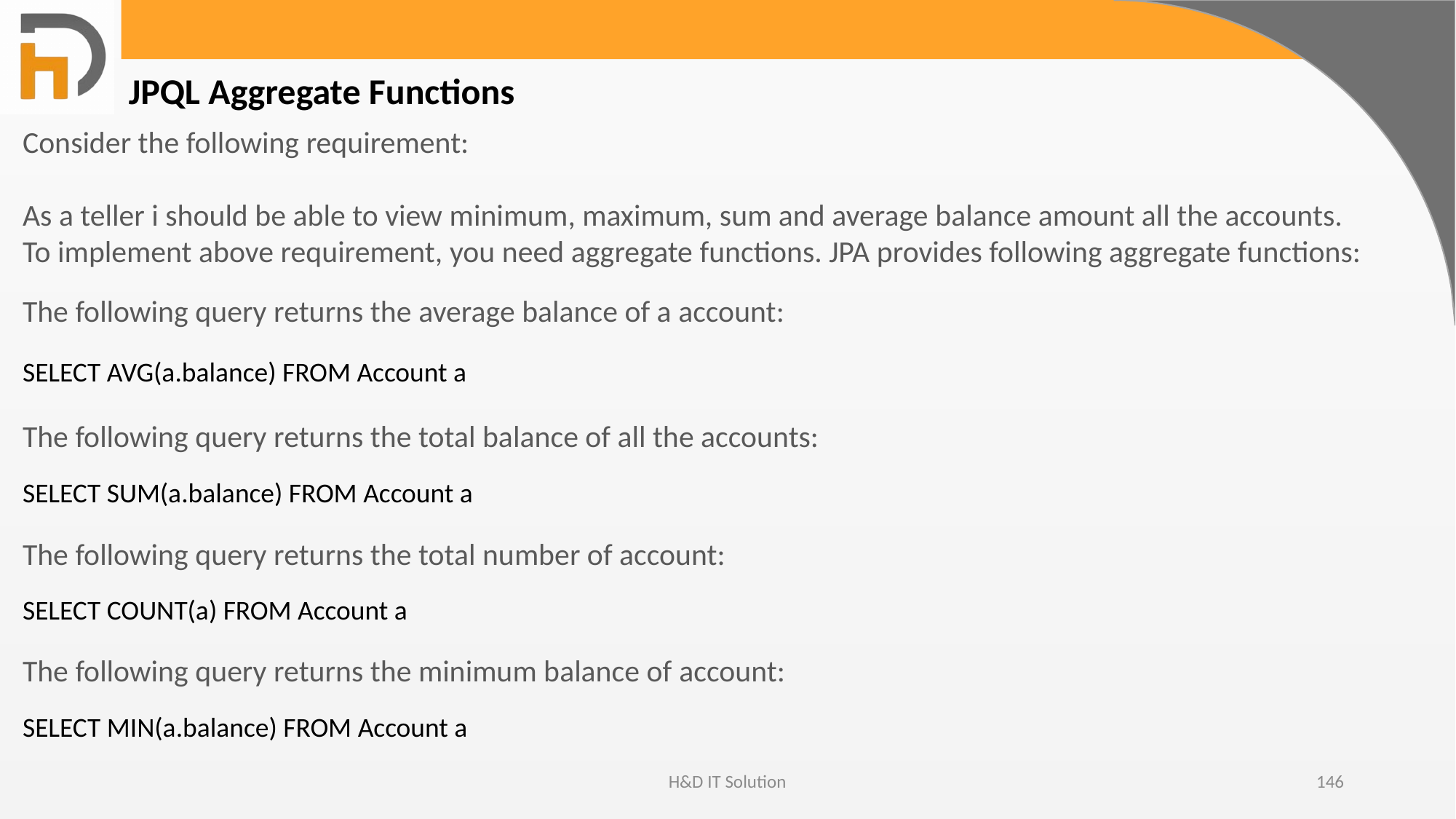

JPQL Aggregate Functions
Consider the following requirement:

As a teller i should be able to view minimum, maximum, sum and average balance amount all the accounts.
To implement above requirement, you need aggregate functions. JPA provides following aggregate functions:
The following query returns the average balance of a account:
SELECT AVG(a.balance) FROM Account a
The following query returns the total balance of all the accounts:
SELECT SUM(a.balance) FROM Account a
The following query returns the total number of account:
SELECT COUNT(a) FROM Account a
The following query returns the minimum balance of account:
SELECT MIN(a.balance) FROM Account a
H&D IT Solution
146